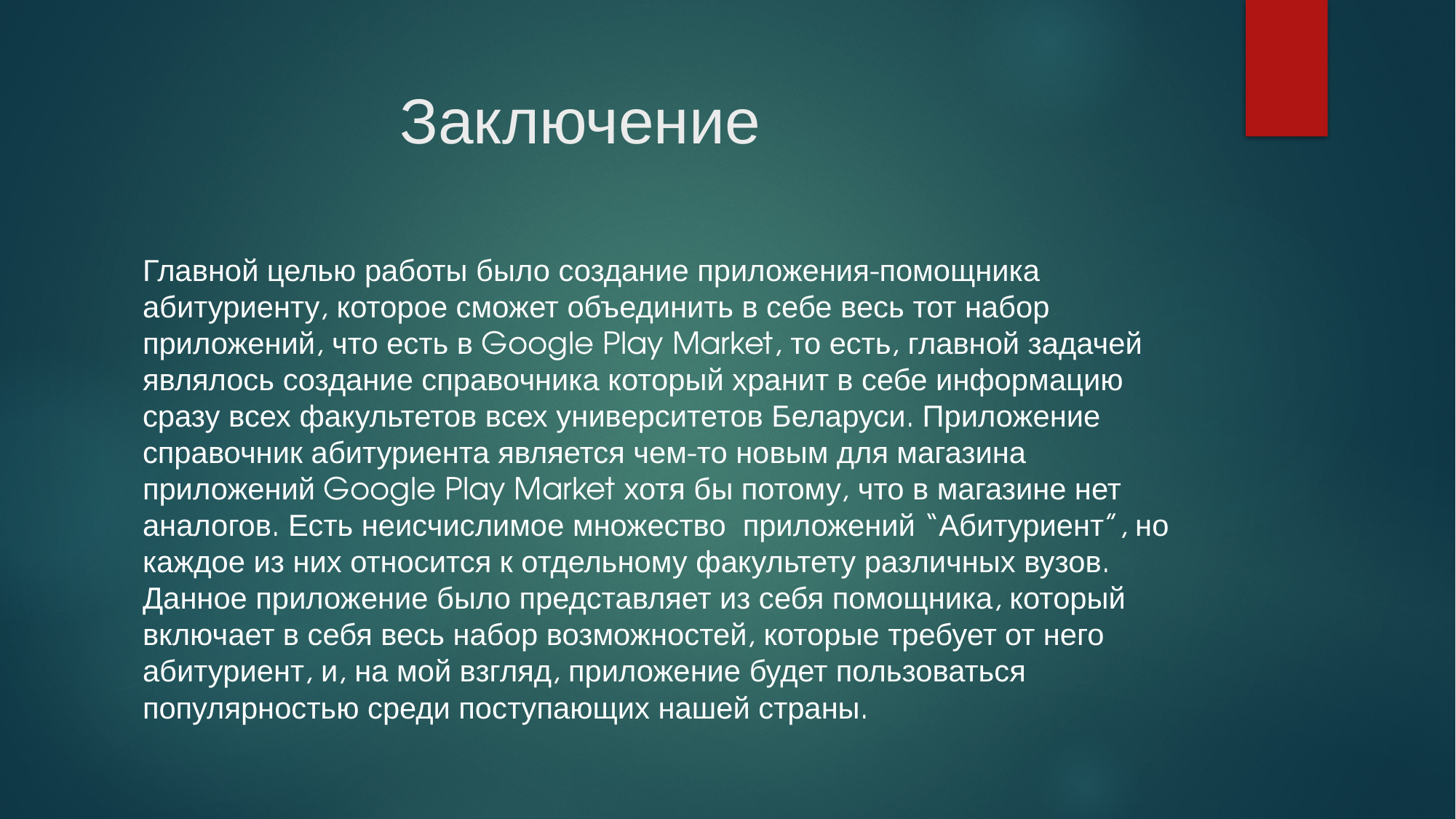

# Заключение
Главной целью работы было создание приложения-помощника абитуриенту, которое сможет объединить в себе весь тот набор приложений, что есть в Google Play Market, то есть, главной задачей являлось создание справочника который хранит в себе информацию сразу всех факультетов всех университетов Беларуси. Приложение справочник абитуриента является чем-то новым для магазина приложений Google Play Market хотя бы потому, что в магазине нет аналогов. Есть неисчислимое множество  приложений “Абитуриент”, но каждое из них относится к отдельному факультету различных вузов. Данное приложение было представляет из себя помощника, который включает в себя весь набор возможностей, которые требует от него абитуриент, и, на мой взгляд, приложение будет пользоваться популярностью среди поступающих нашей страны.